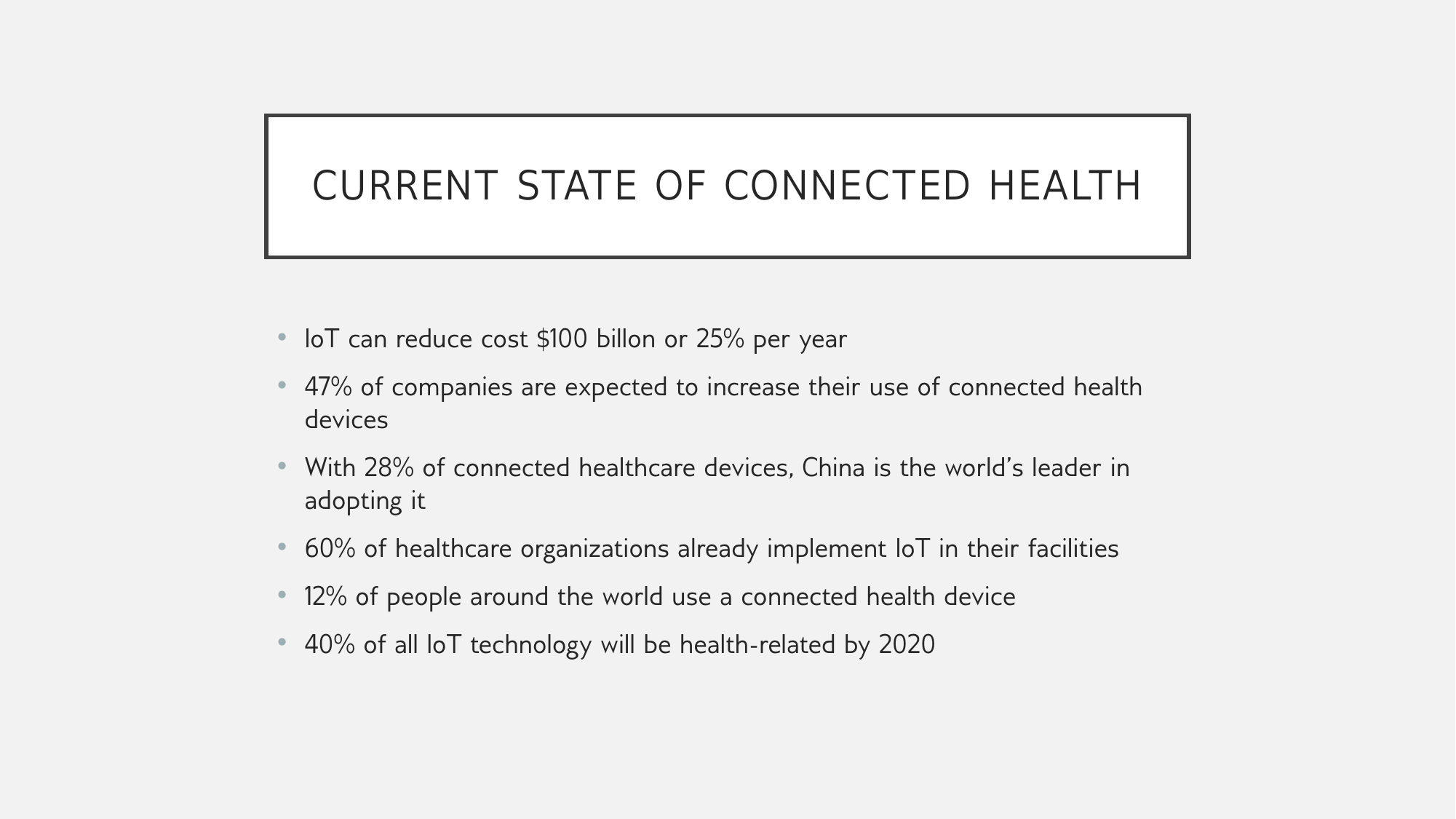

# Current state of connected health
IoT can reduce cost $100 billon or 25% per year
47% of companies are expected to increase their use of connected health devices
With 28% of connected healthcare devices, China is the world’s leader in adopting it
60% of healthcare organizations already implement IoT in their facilities
12% of people around the world use a connected health device
40% of all IoT technology will be health-related by 2020